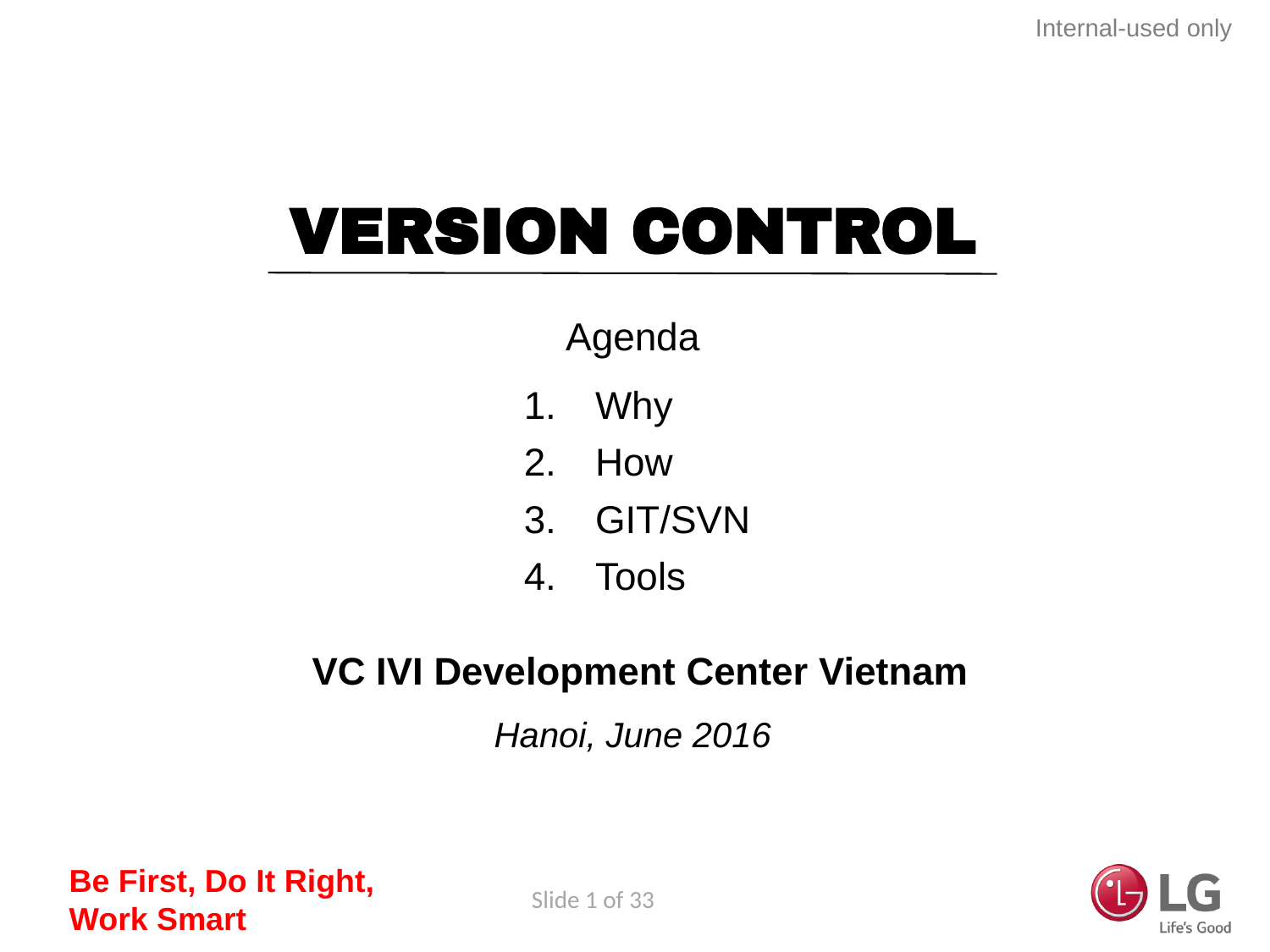

# VERSION CONTROL
Why
How
GIT/SVN
Tools
Hanoi, June 2016